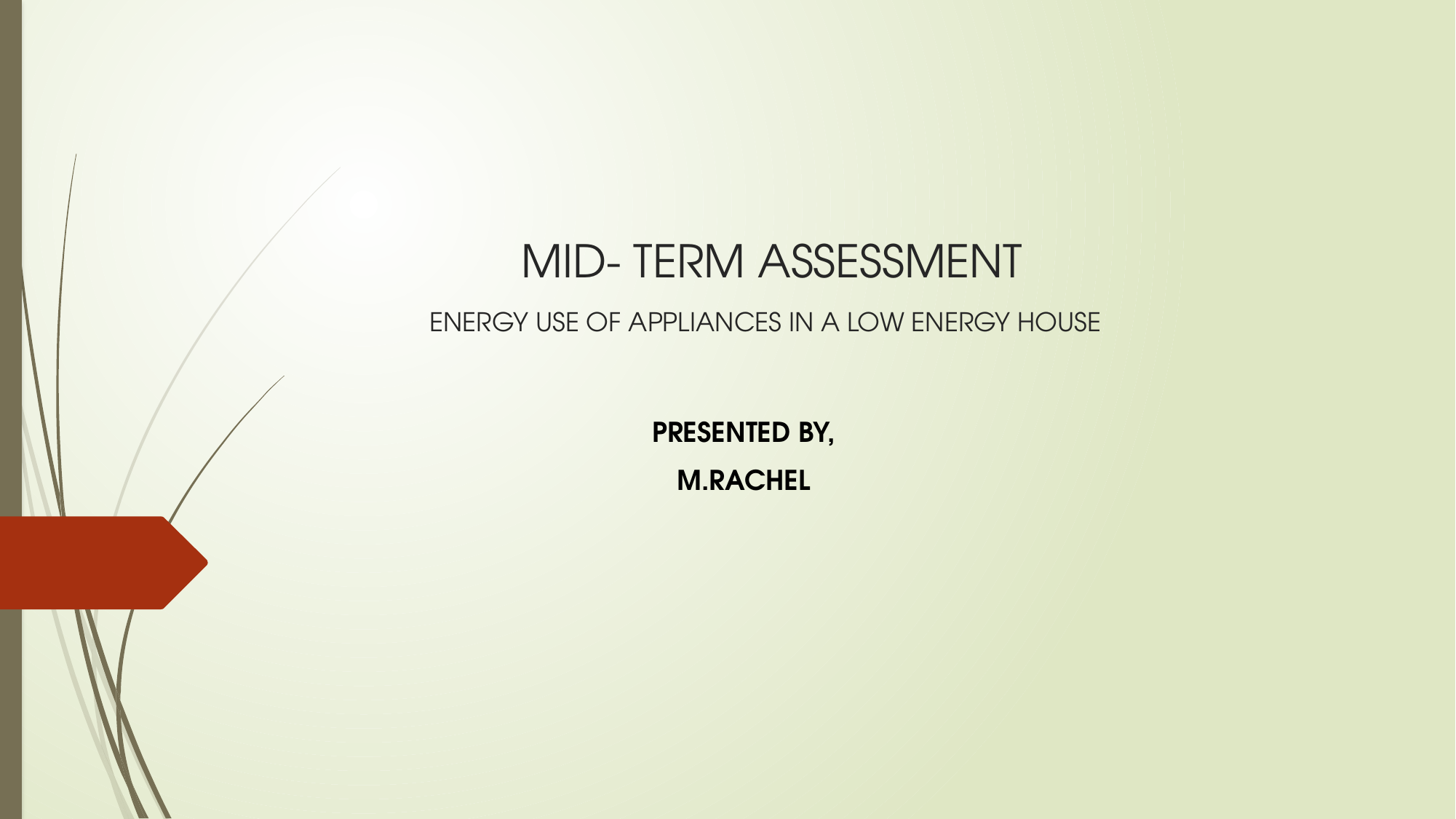

# MID- TERM ASSESSMENT ENERGY USE OF APPLIANCES IN A LOW ENERGY HOUSE
PRESENTED BY,
M.RACHEL